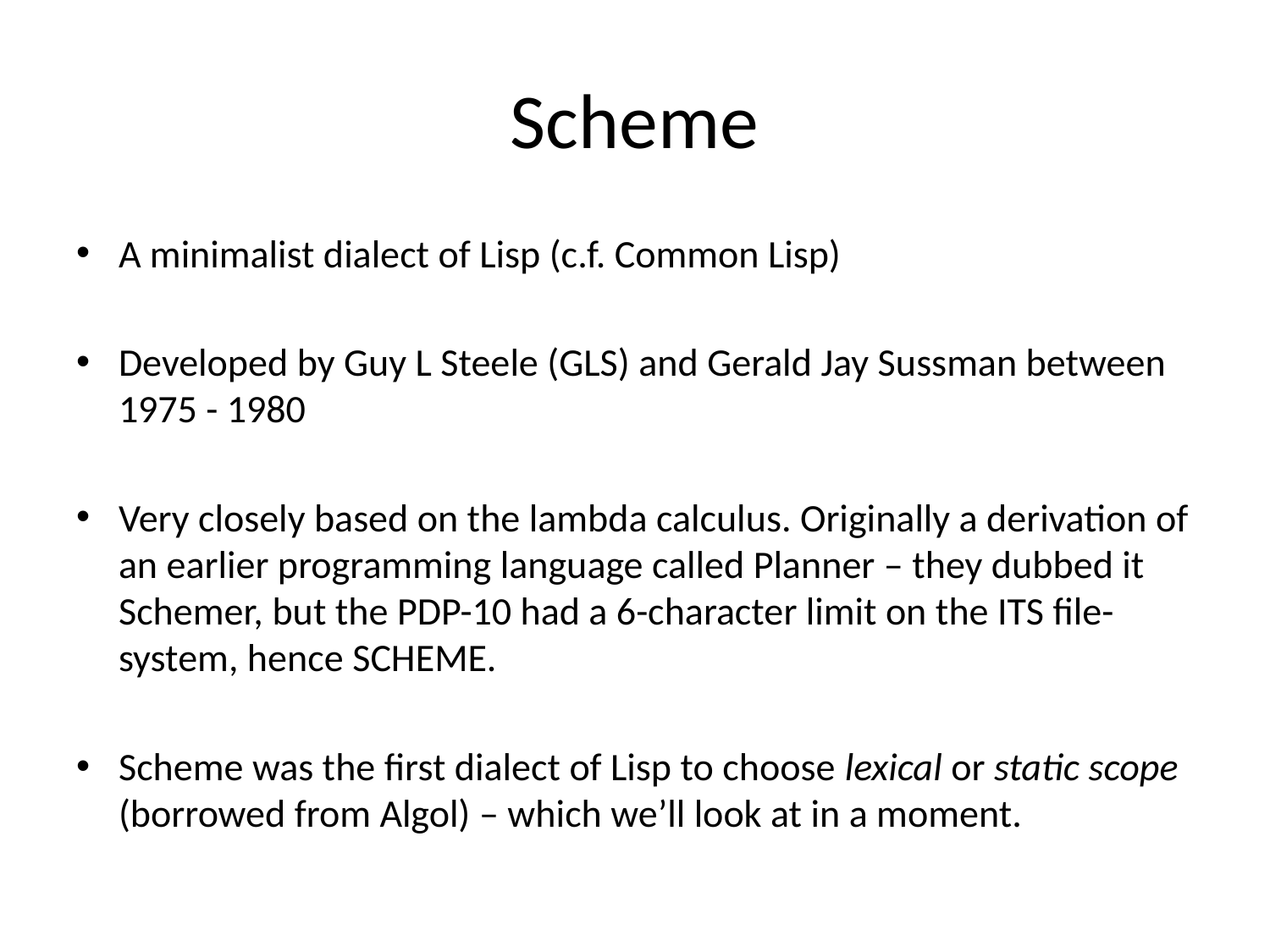

# Scheme
A minimalist dialect of Lisp (c.f. Common Lisp)

Developed by Guy L Steele (GLS) and Gerald Jay Sussman between 1975 - 1980

Very closely based on the lambda calculus. Originally a derivation of an earlier programming language called Planner – they dubbed it Schemer, but the PDP-10 had a 6-character limit on the ITS file-system, hence SCHEME.

Scheme was the first dialect of Lisp to choose lexical or static scope (borrowed from Algol) – which we’ll look at in a moment.